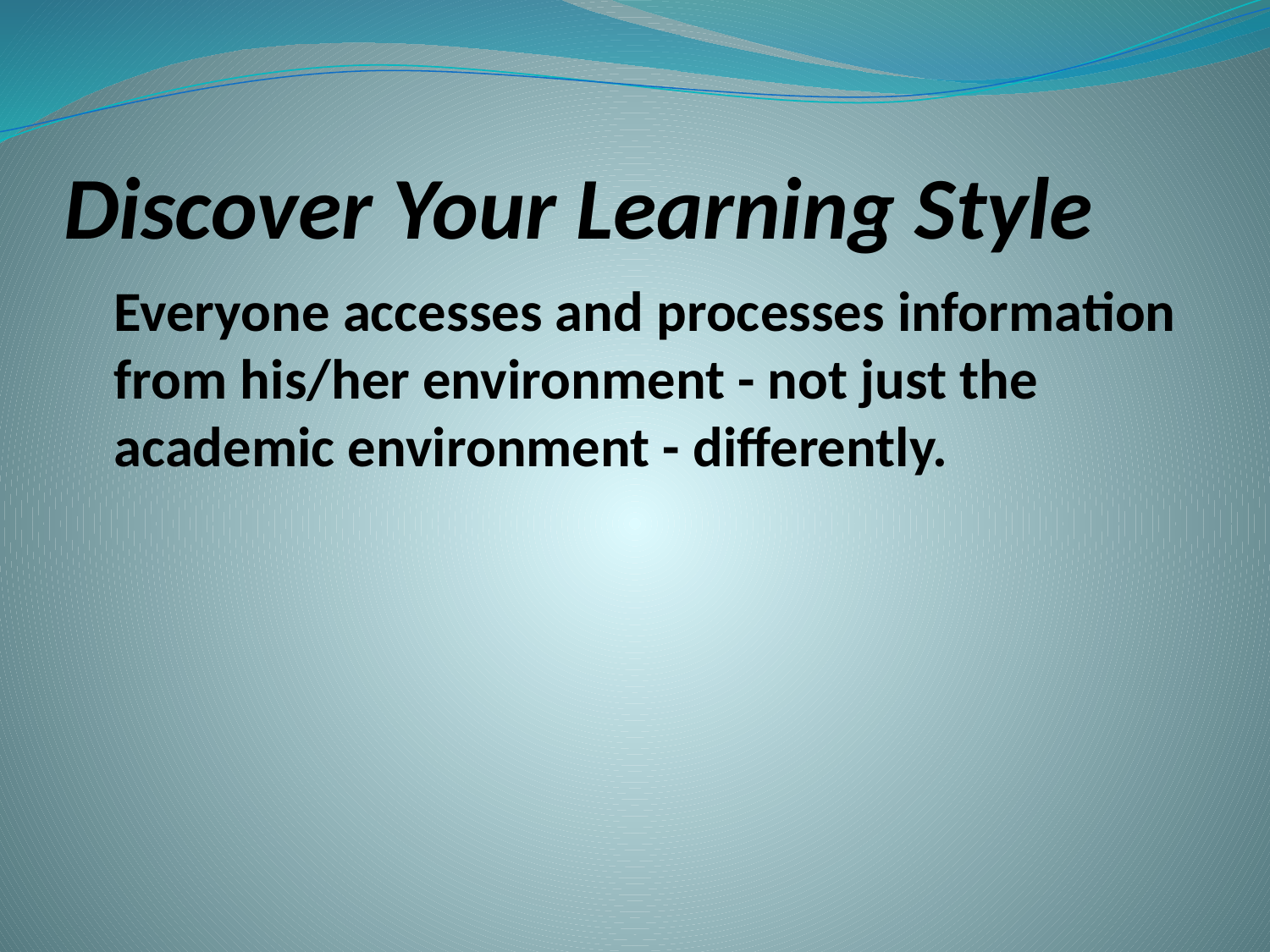

# Discover Your Learning Style
	Everyone accesses and processes information from his/her environment - not just the academic environment - differently.